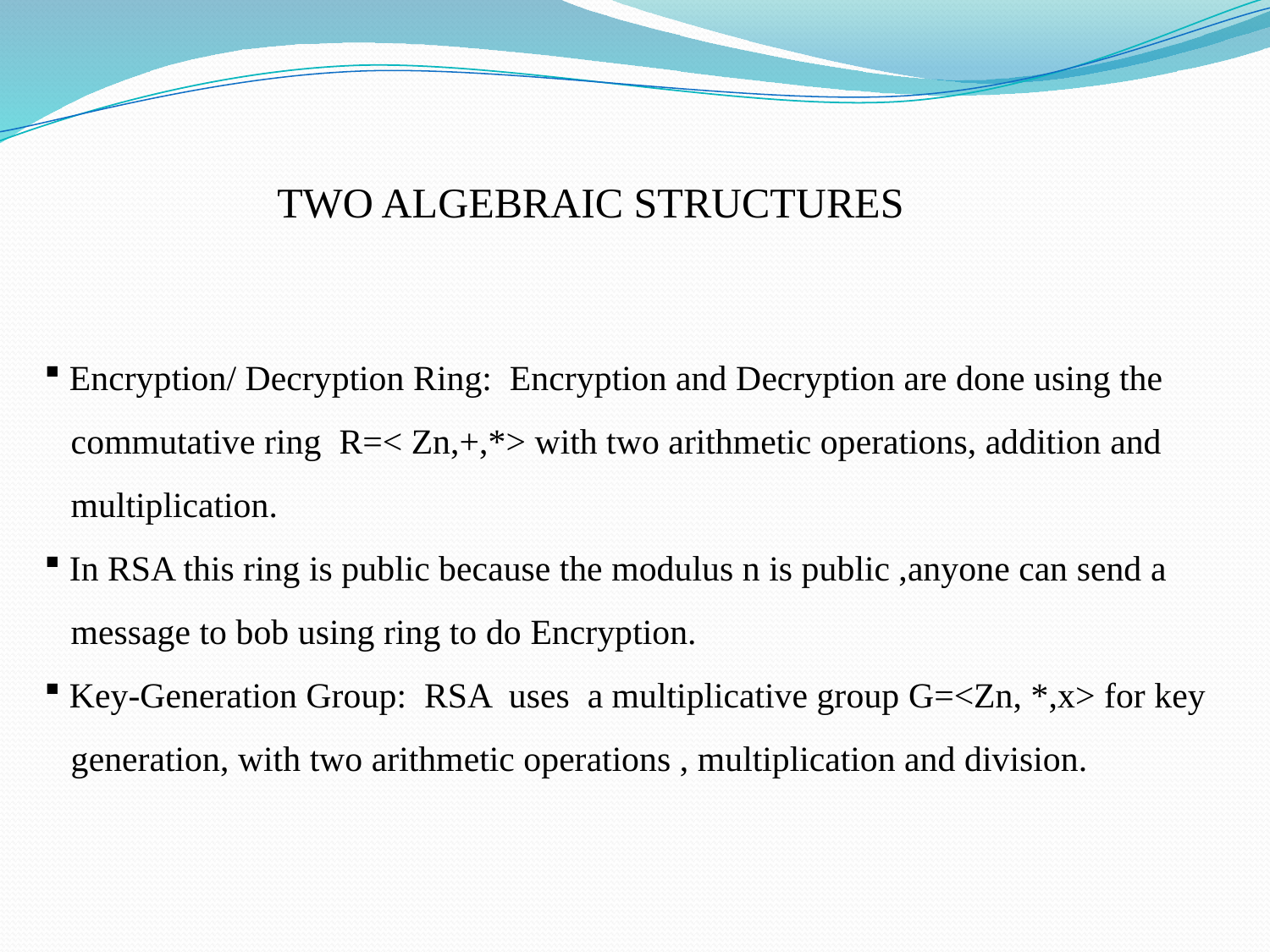

TWO ALGEBRAIC STRUCTURES
 Encryption/ Decryption Ring:  Encryption and Decryption are done using the
   commutative ring  R=< Zn,+,*> with two arithmetic operations, addition and
   multiplication.
 In RSA this ring is public because the modulus n is public ,anyone can send a
   message to bob using ring to do Encryption.
 Key-Generation Group:  RSA  uses  a multiplicative group G=<Zn, *,x> for key
   generation, with two arithmetic operations , multiplication and division.